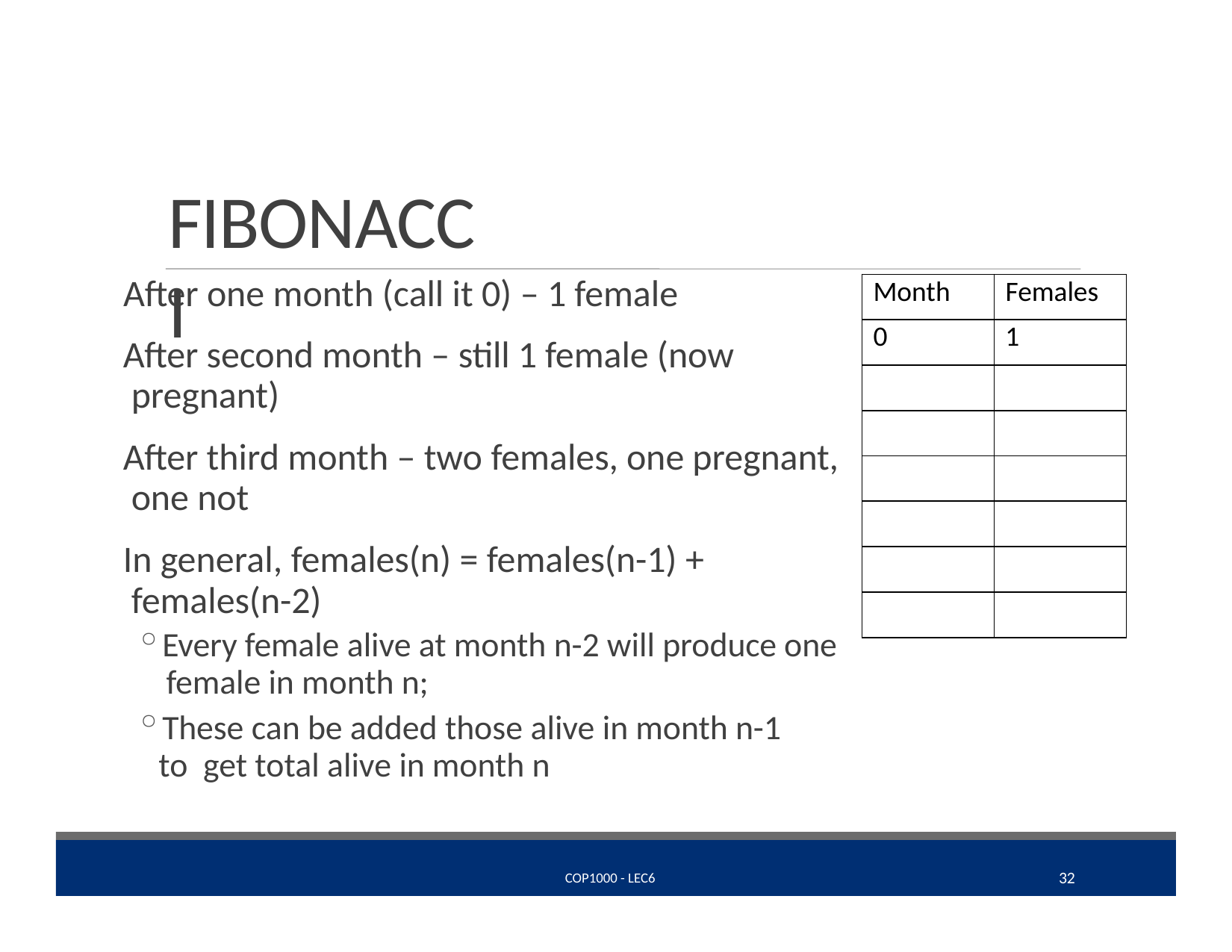

# FIBONACCI
After one month (call it 0) – 1 female
After second month – still 1 female (now  pregnant)
After third month – two females, one pregnant,  one not
In general, females(n) = females(n-1) +  females(n-2)
Every female alive at month n-2 will produce one  female in month n;
These can be added those alive in month n-1 to  get total alive in month n

| Month | Females |
| --- | --- |
| 0 | 1 |
|  |  |
|  |  |
|  |  |
|  |  |
|  |  |
|  |  |

1
1

2
2
3
3

4
5

5
8

6
13

32
COP1000 - LEC6